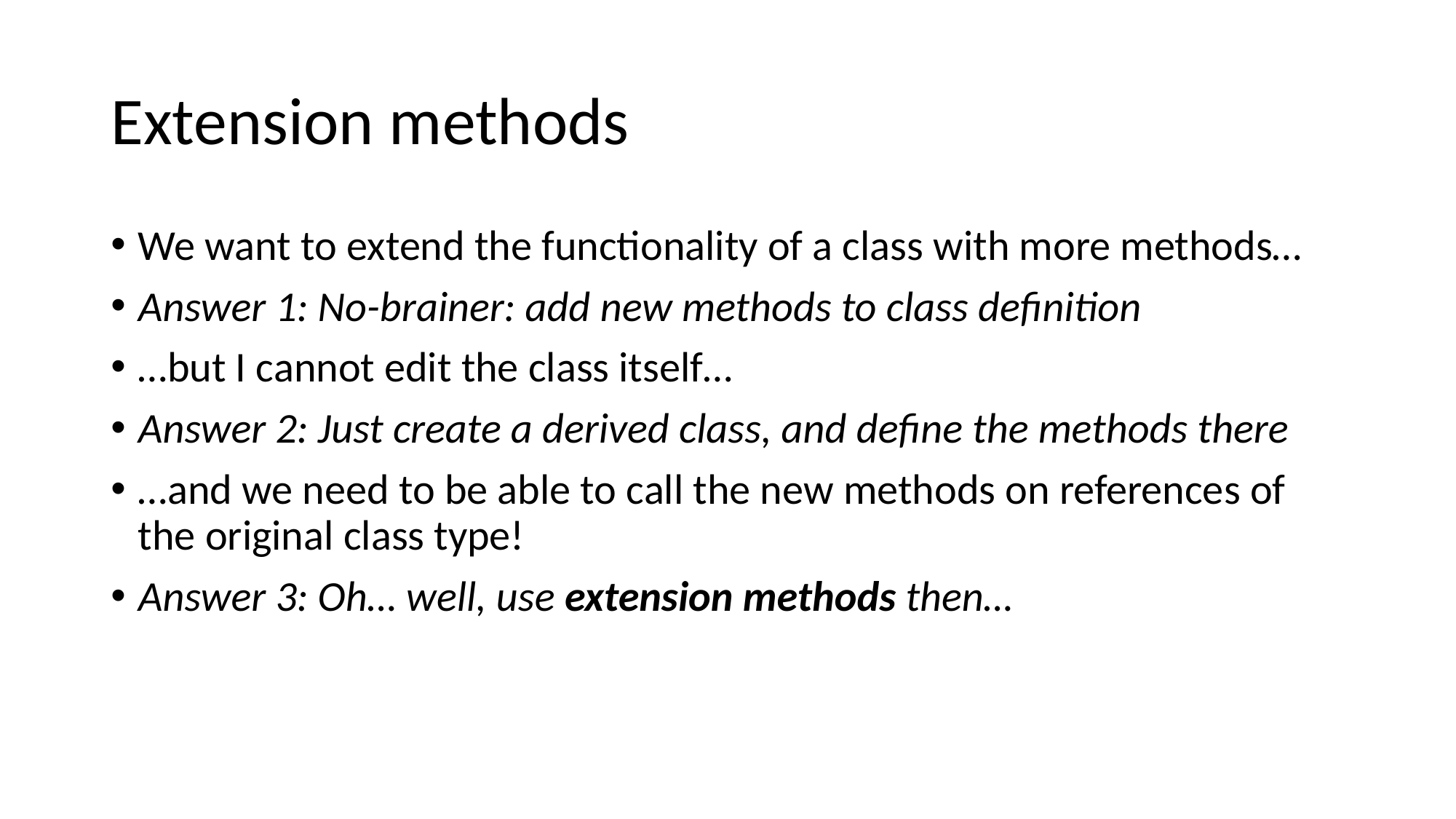

# Extension methods
We want to extend the functionality of a class with more methods…
Answer 1: No-brainer: add new methods to class definition
…but I cannot edit the class itself…
Answer 2: Just create a derived class, and define the methods there
…and we need to be able to call the new methods on references of the original class type!
Answer 3: Oh… well, use extension methods then…